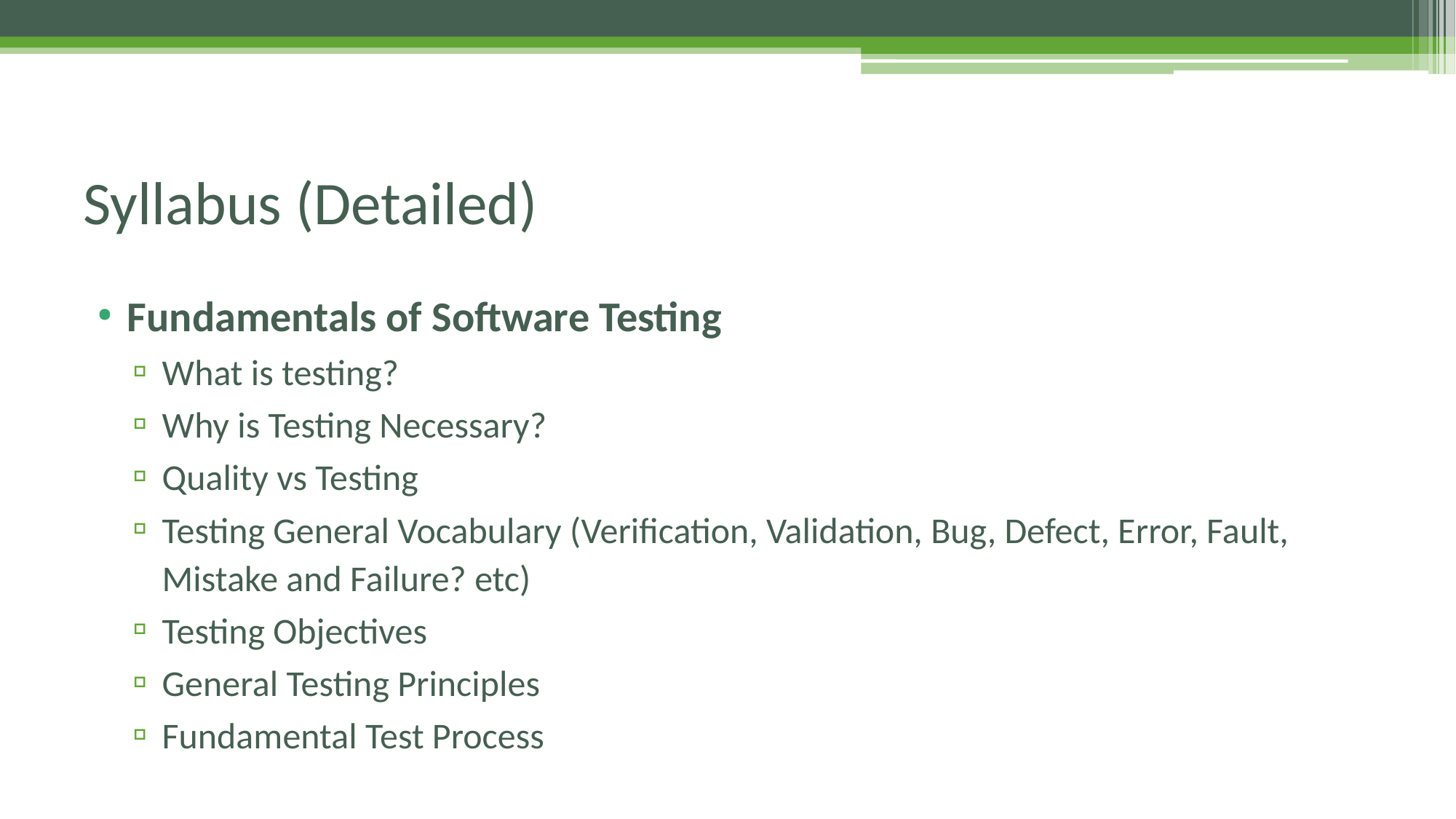

# Syllabus (Detailed)
Fundamentals of Software Testing
What is testing?
Why is Testing Necessary?
Quality vs Testing
Testing General Vocabulary (Verification, Validation, Bug, Defect, Error, Fault, Mistake and Failure? etc)
Testing Objectives
General Testing Principles
Fundamental Test Process